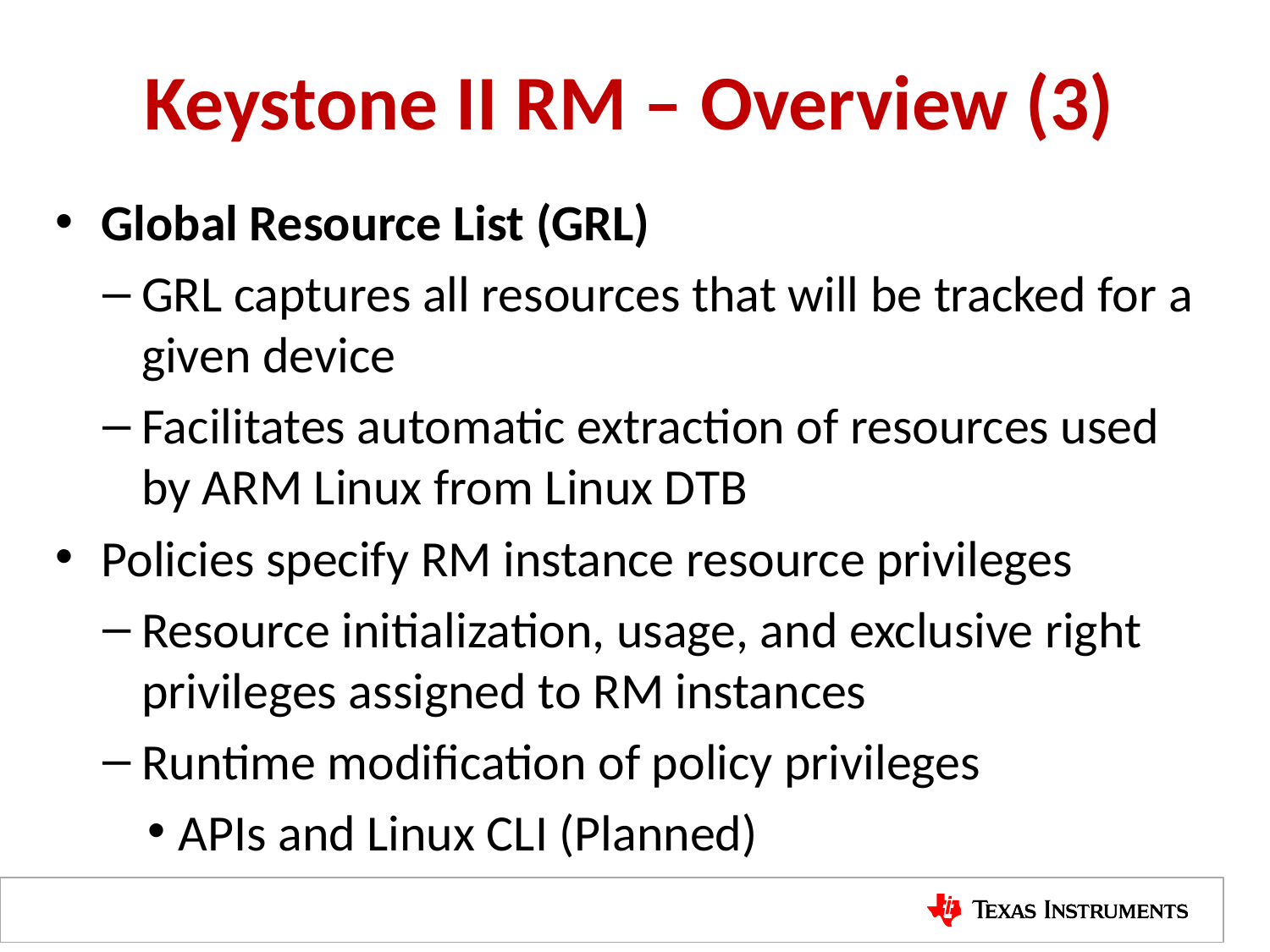

# Keystone II RM – Overview (3)
Global Resource List (GRL)
GRL captures all resources that will be tracked for a given device
Facilitates automatic extraction of resources used by ARM Linux from Linux DTB
Policies specify RM instance resource privileges
Resource initialization, usage, and exclusive right privileges assigned to RM instances
Runtime modification of policy privileges
APIs and Linux CLI (Planned)